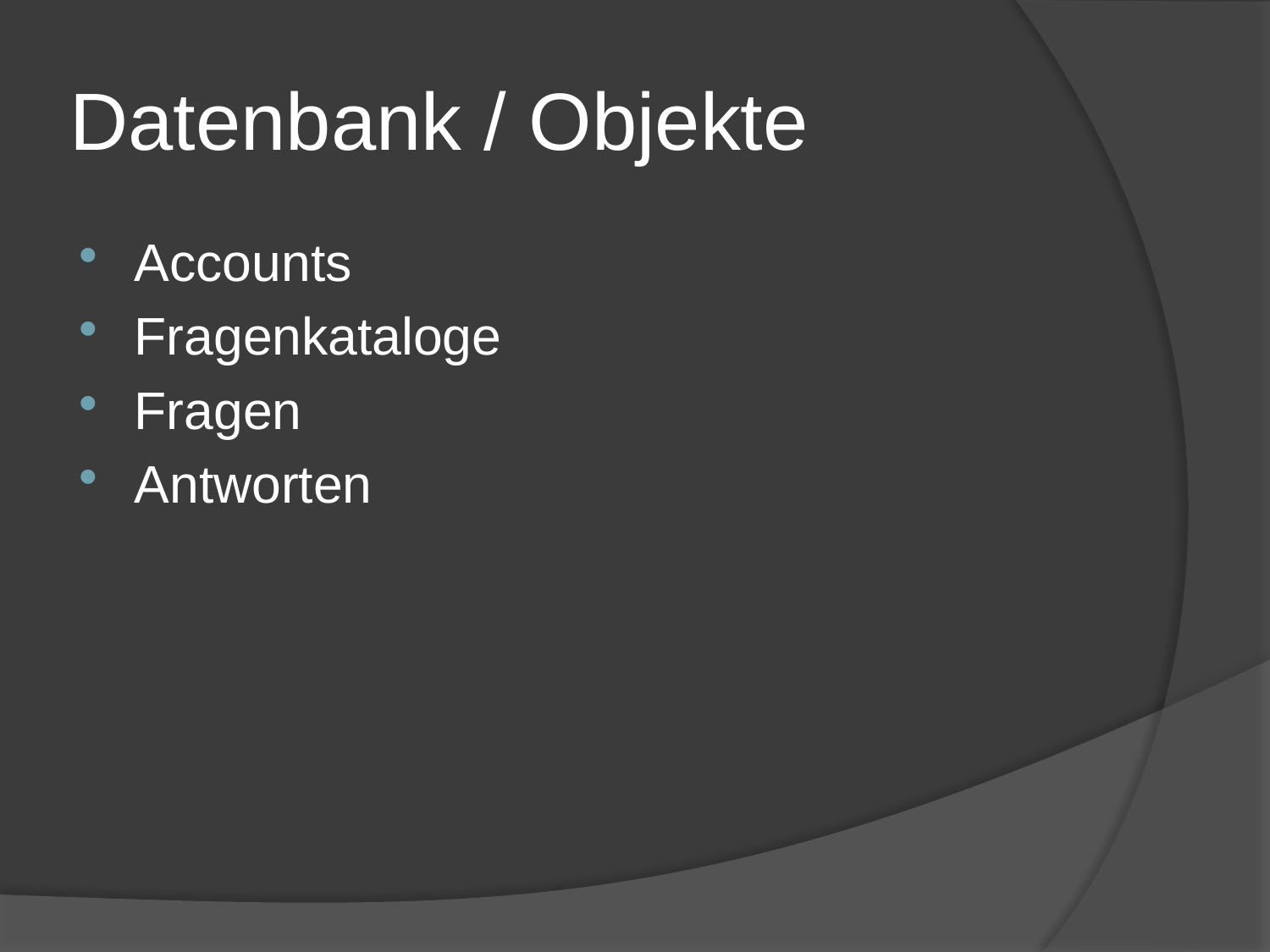

# Datenbank / Objekte
Accounts
Fragenkataloge
Fragen
Antworten